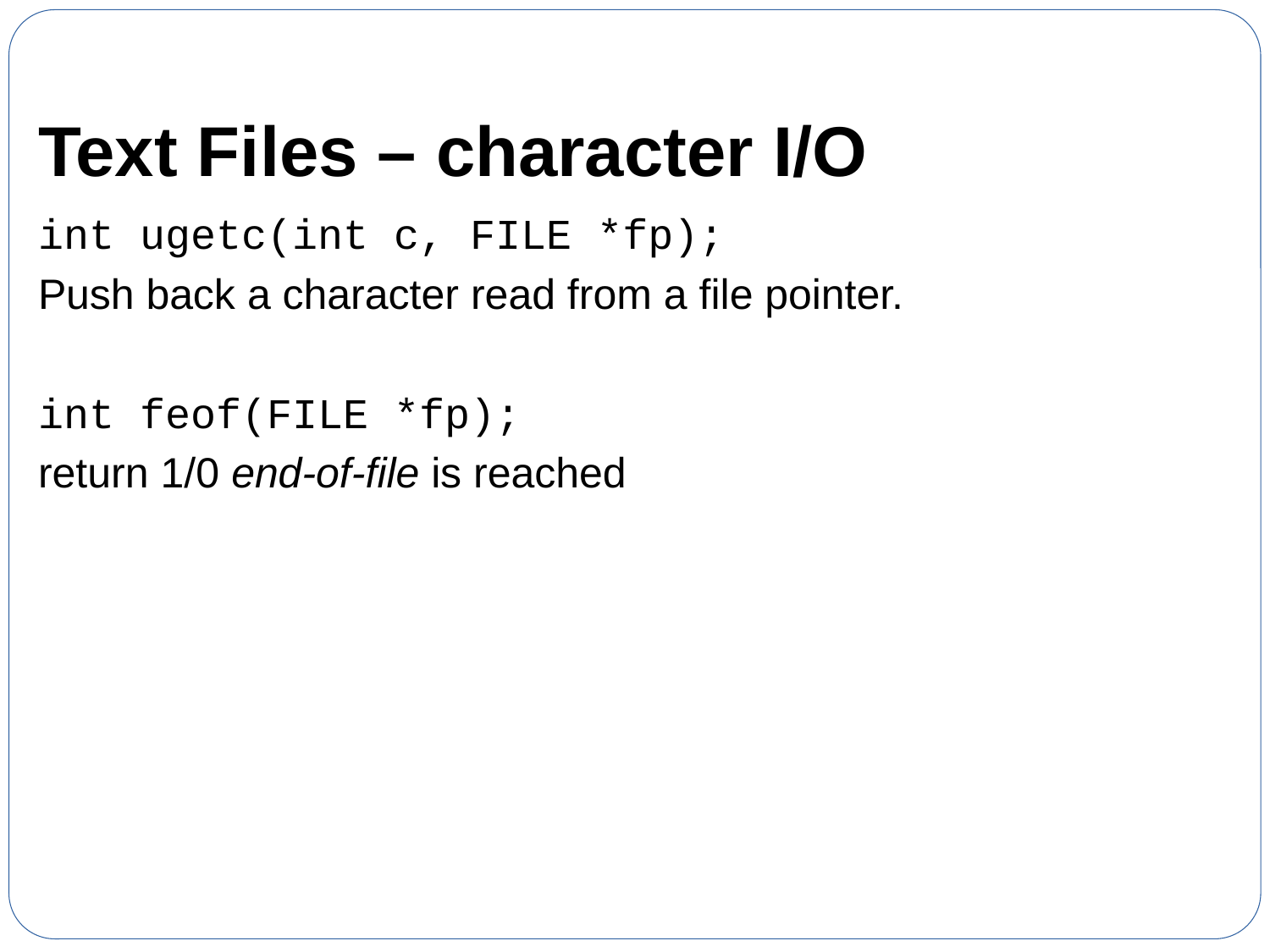

# Text Files – character I/O
int ugetc(int c, FILE *fp);
Push back a character read from a file pointer.

int feof(FILE *fp);
return 1/0 end-of-file is reached